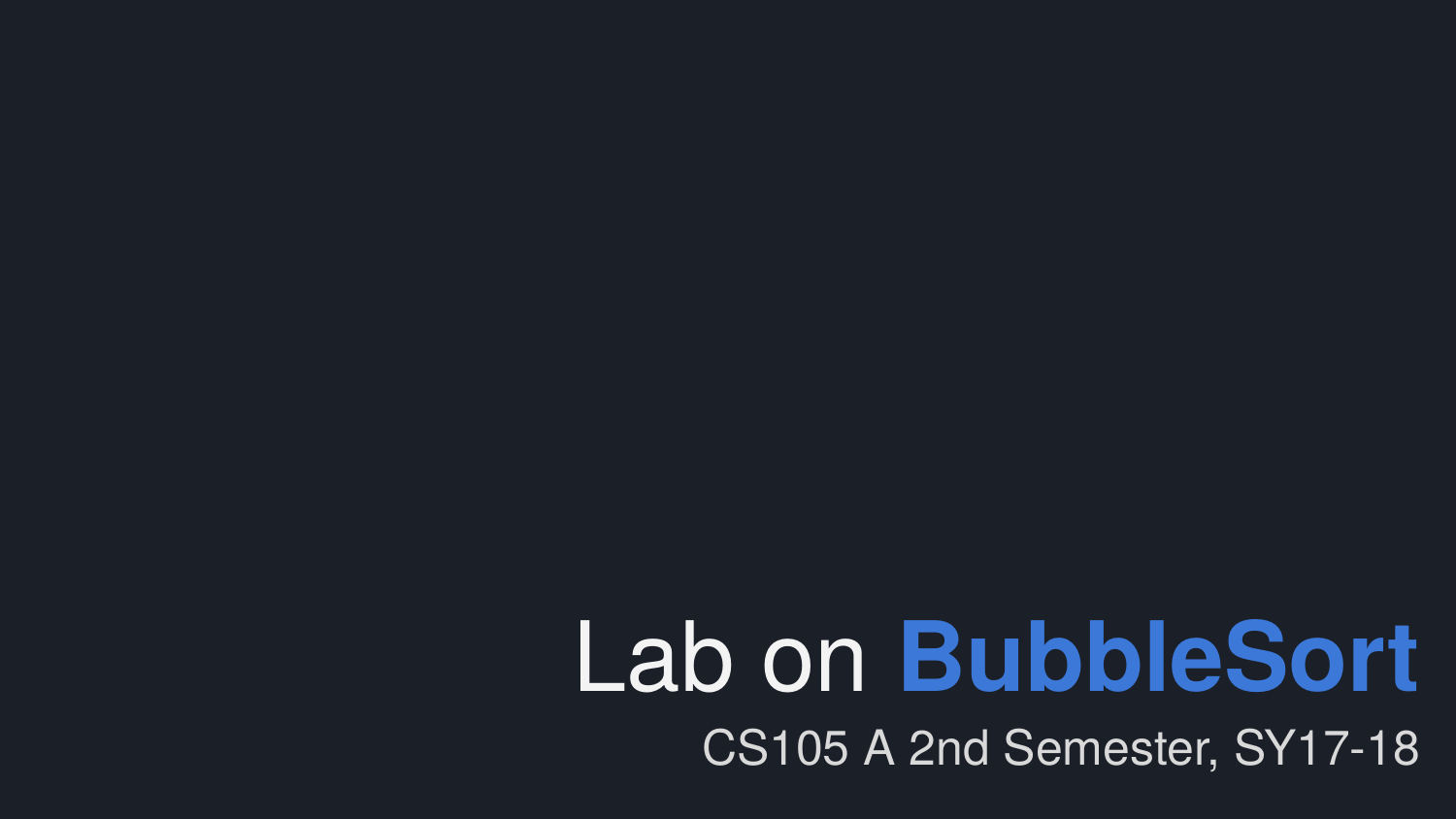

# Lab on BubbleSort
CS105 A 2nd Semester, SY17-18